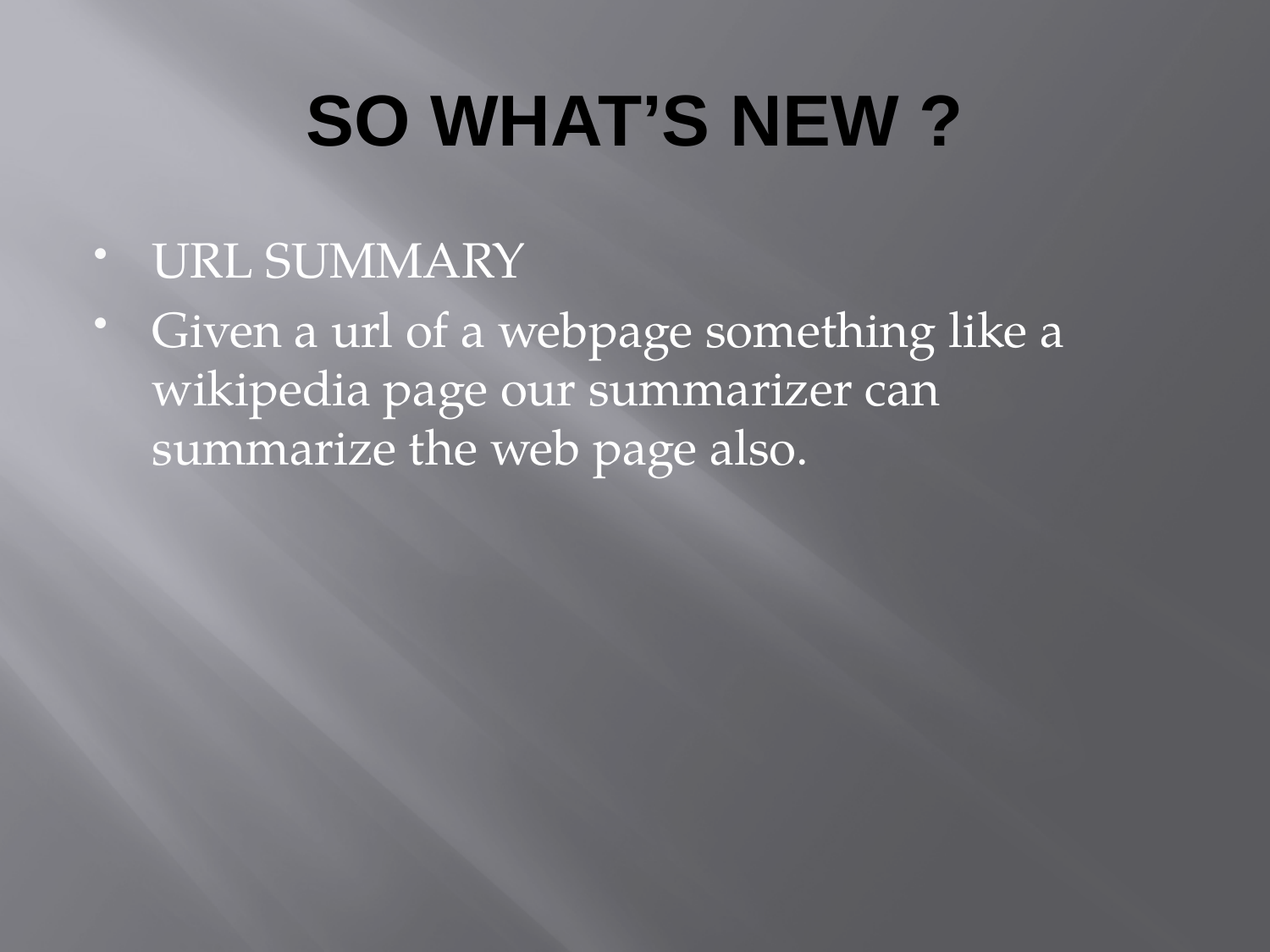

# SO WHAT’S NEW ?
URL SUMMARY
Given a url of a webpage something like a wikipedia page our summarizer can summarize the web page also.